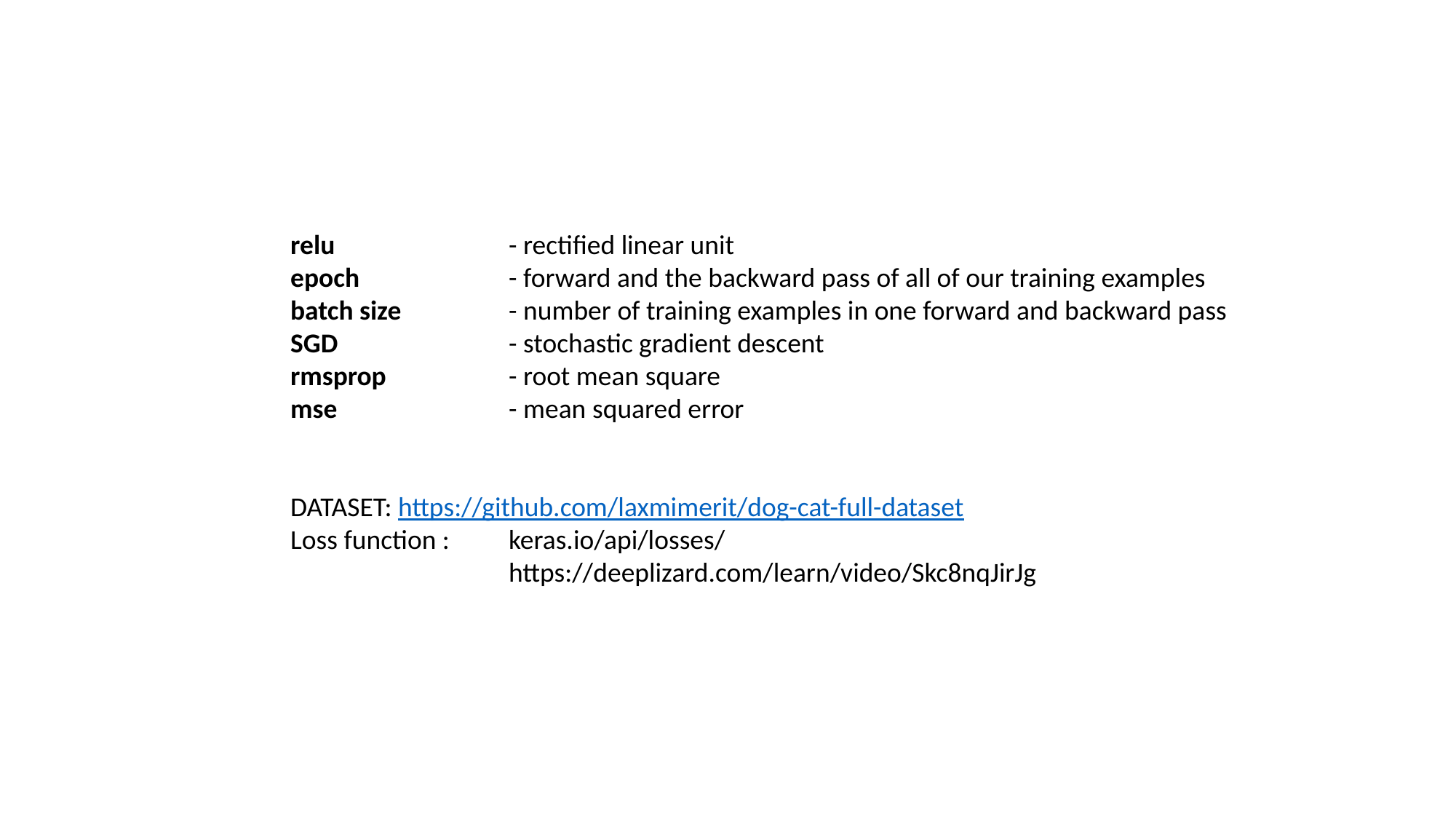

relu 		- rectified linear unit
epoch 		- forward and the backward pass of all of our training examples
batch size 	- number of training examples in one forward and backward pass
SGD 		- stochastic gradient descent
rmsprop 		- root mean square
mse 		- mean squared error

DATASET: https://github.com/laxmimerit/dog-cat-full-dataset
Loss function : 	keras.io/api/losses/
	 	https://deeplizard.com/learn/video/Skc8nqJirJg